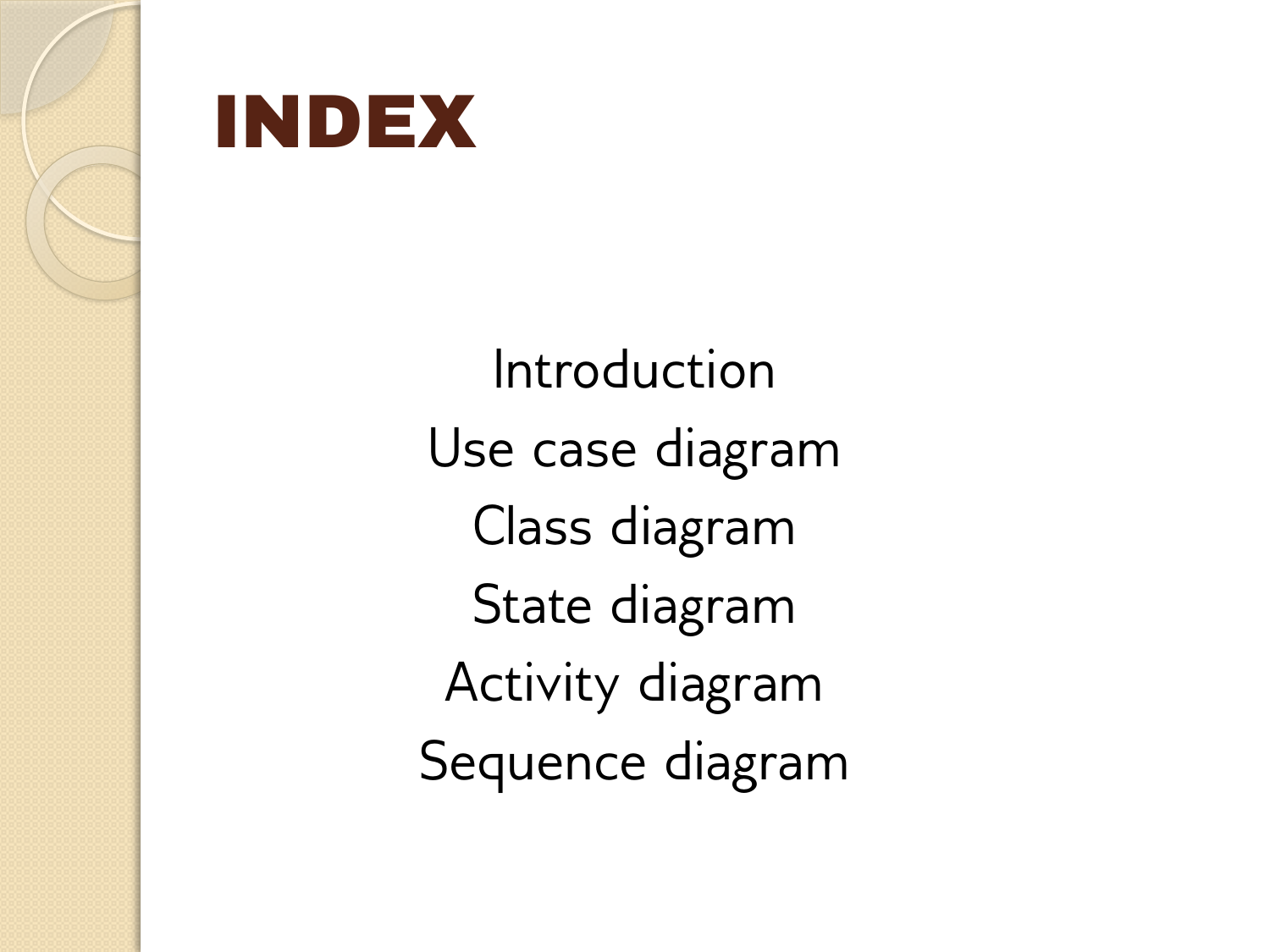

# INDEX

Introduction
Use case diagram
Class diagram
State diagram
Activity diagram
Sequence diagram